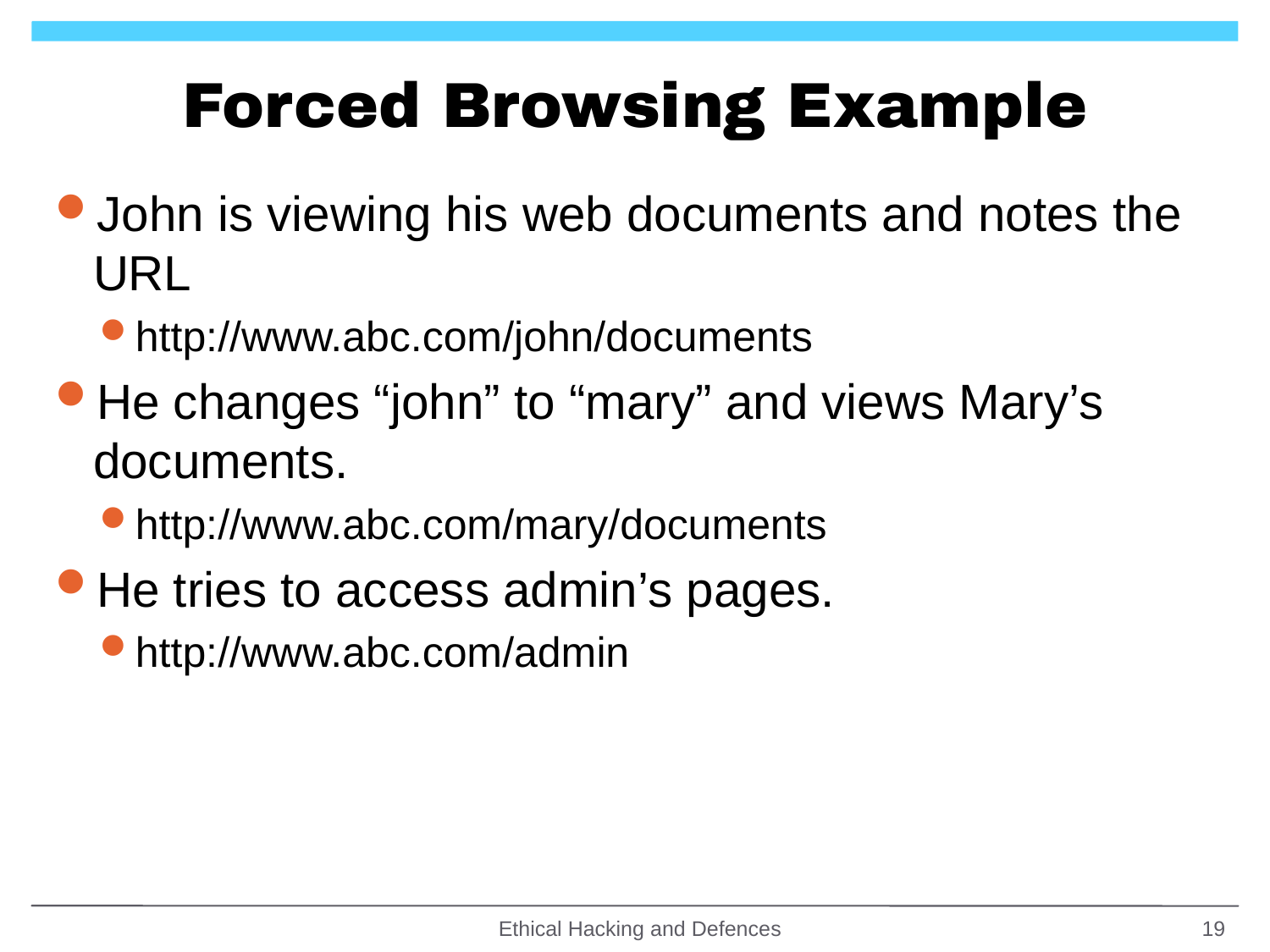

# Forced Browsing Example
John is viewing his web documents and notes the URL
http://www.abc.com/john/documents
He changes “john” to “mary” and views Mary’s documents.
http://www.abc.com/mary/documents
He tries to access admin’s pages.
http://www.abc.com/admin

Ethical Hacking and Defences
19